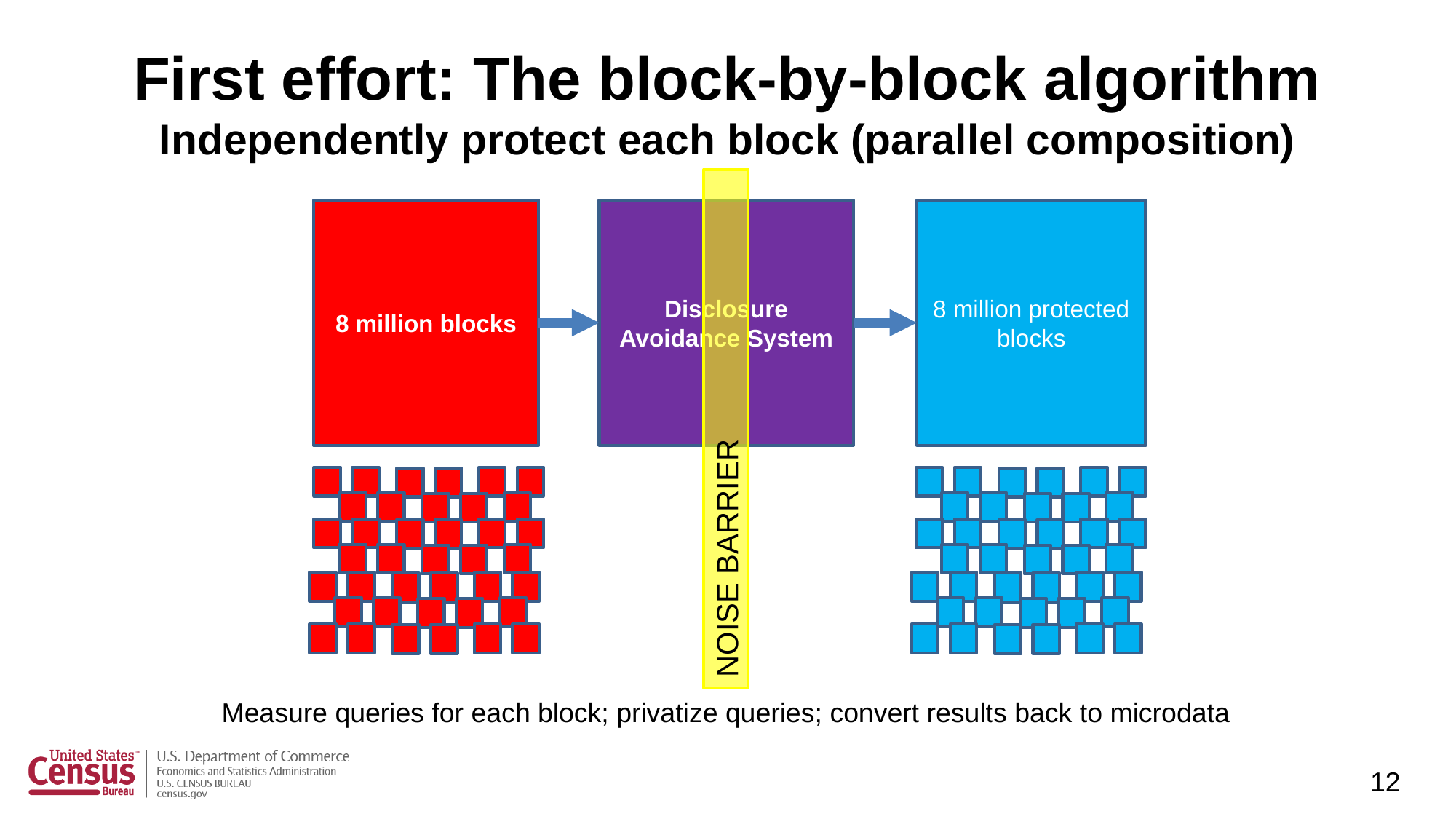

# First effort: The block-by-block algorithm Independently protect each block (parallel composition)
8 million blocks
Disclosure Avoidance System
8 million protected blocks

NOISE BARRIER
Measure queries for each block; privatize queries; convert results back to microdata
12